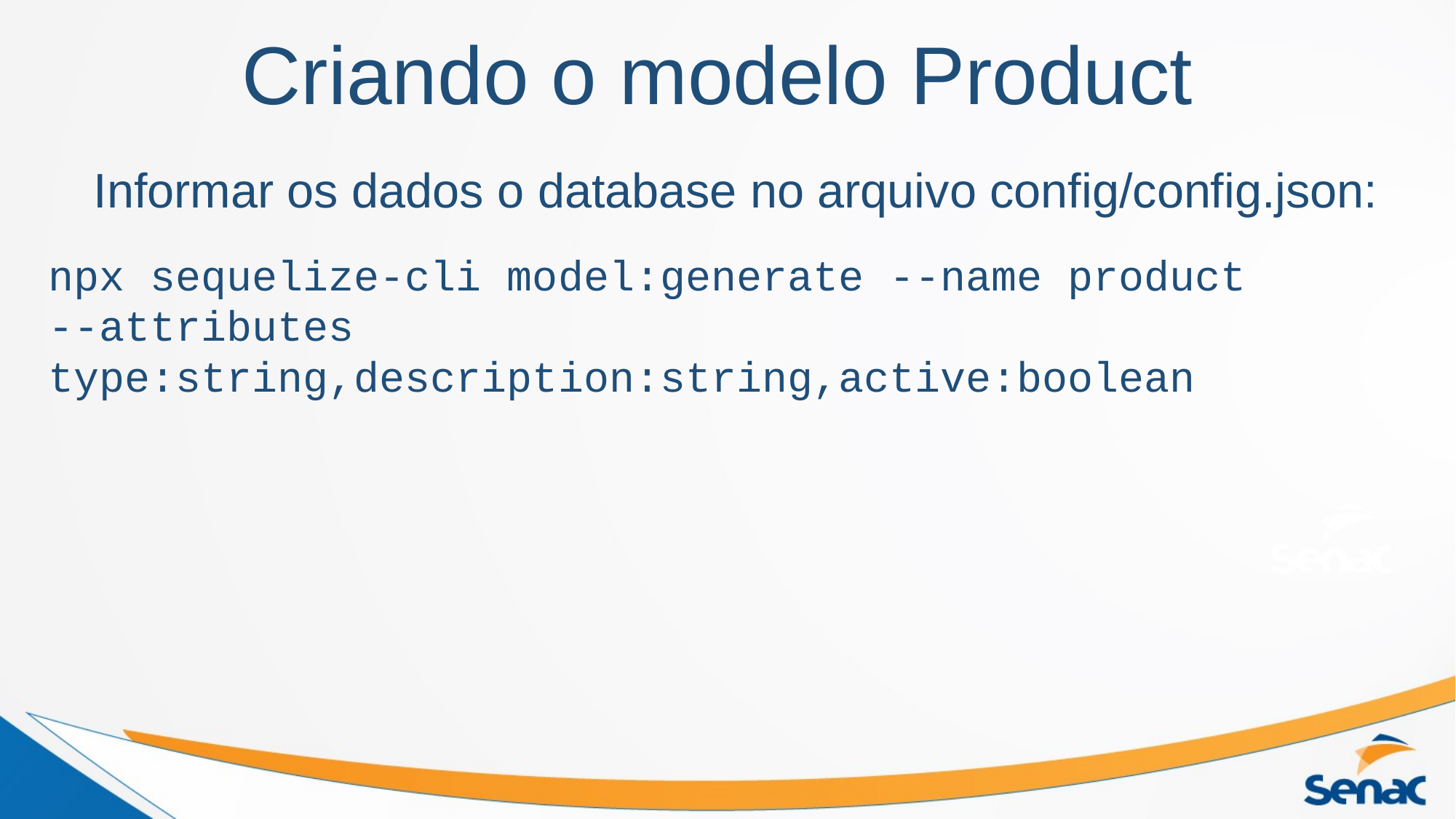

Criando o modelo Product
Informar os dados o database no arquivo config/config.json:
npx sequelize-cli model:generate --name product
--attributes type:string,description:string,active:boolean